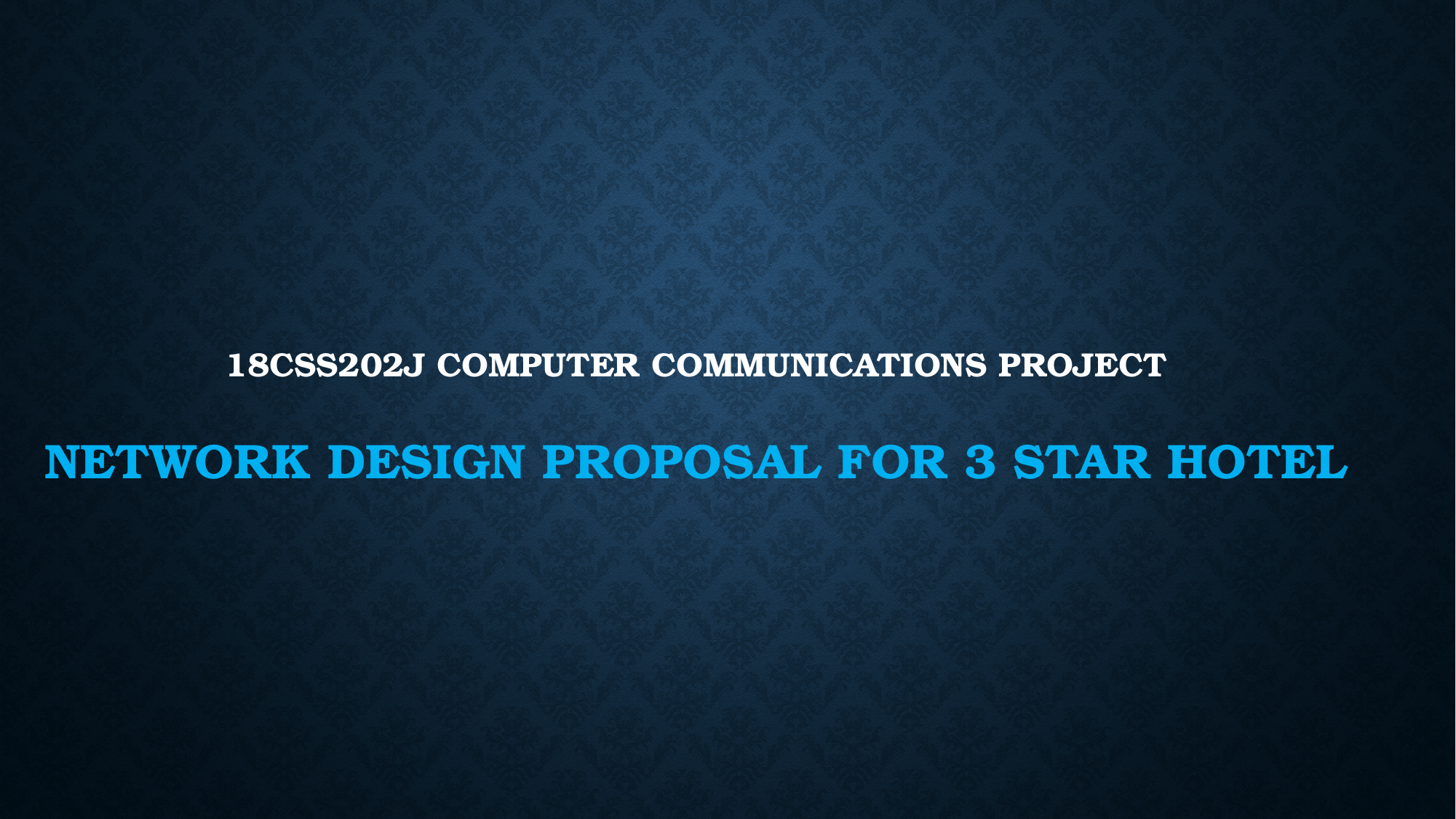

# 18css202j Computer communications project NETWORK DESIGN PROPOSAL FOR 3 STAR HOTEL